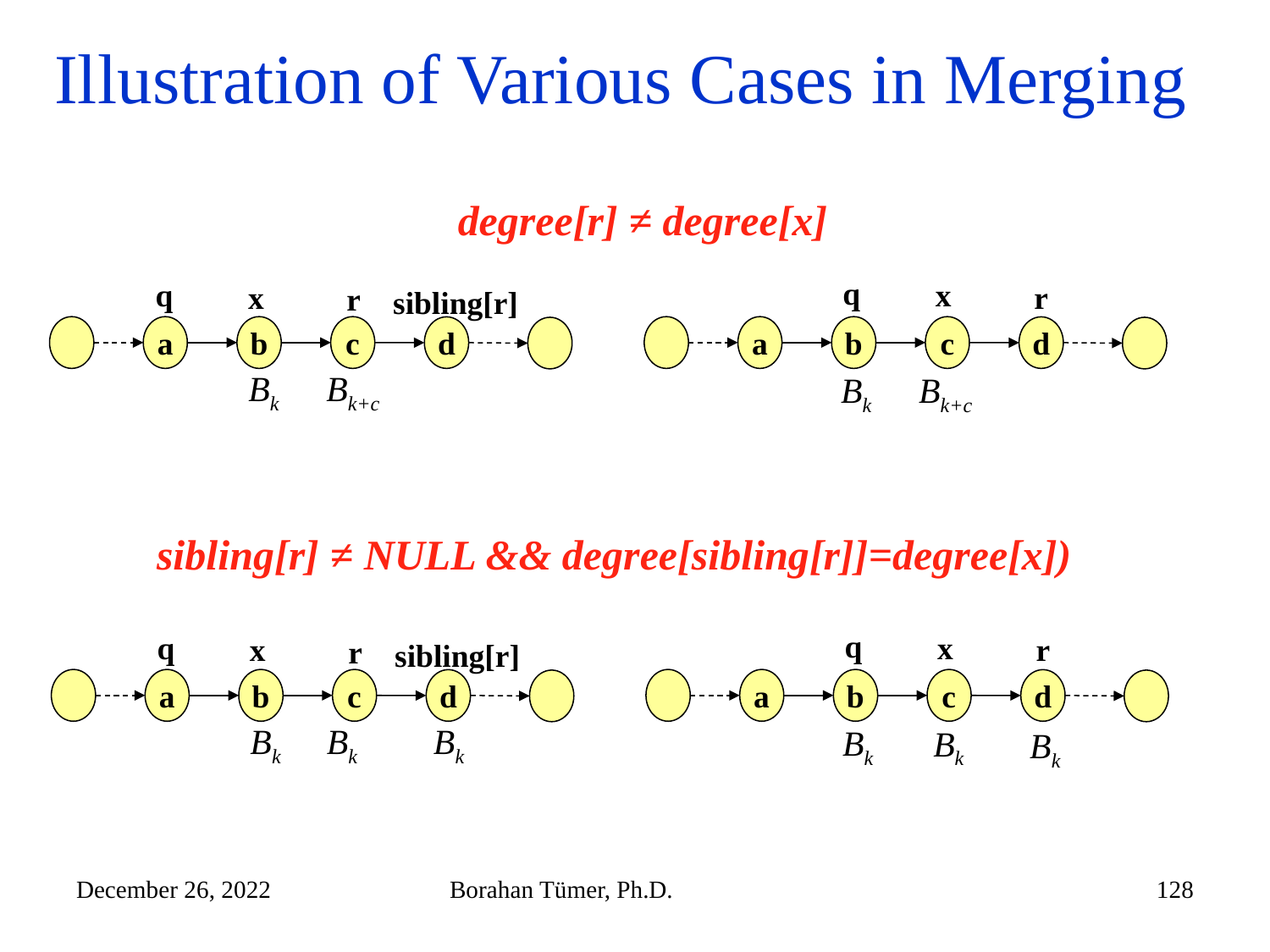

# Illustration of Various Cases in Merging
degree[r] ≠ degree[x]
q
x
q
x
r
r
sibling[r]

a
b
c

a
b
c
d
d

Bk
Bk+c
Bk
Bk+c
sibling[r] ≠ NULL && degree[sibling[r]]=degree[x])
q
x
q
x
r
r
sibling[r]

a
b
c

a
b
c
d
d

Bk
Bk
Bk
Bk
Bk
Bk
December 26, 2022
Borahan Tümer, Ph.D.
128